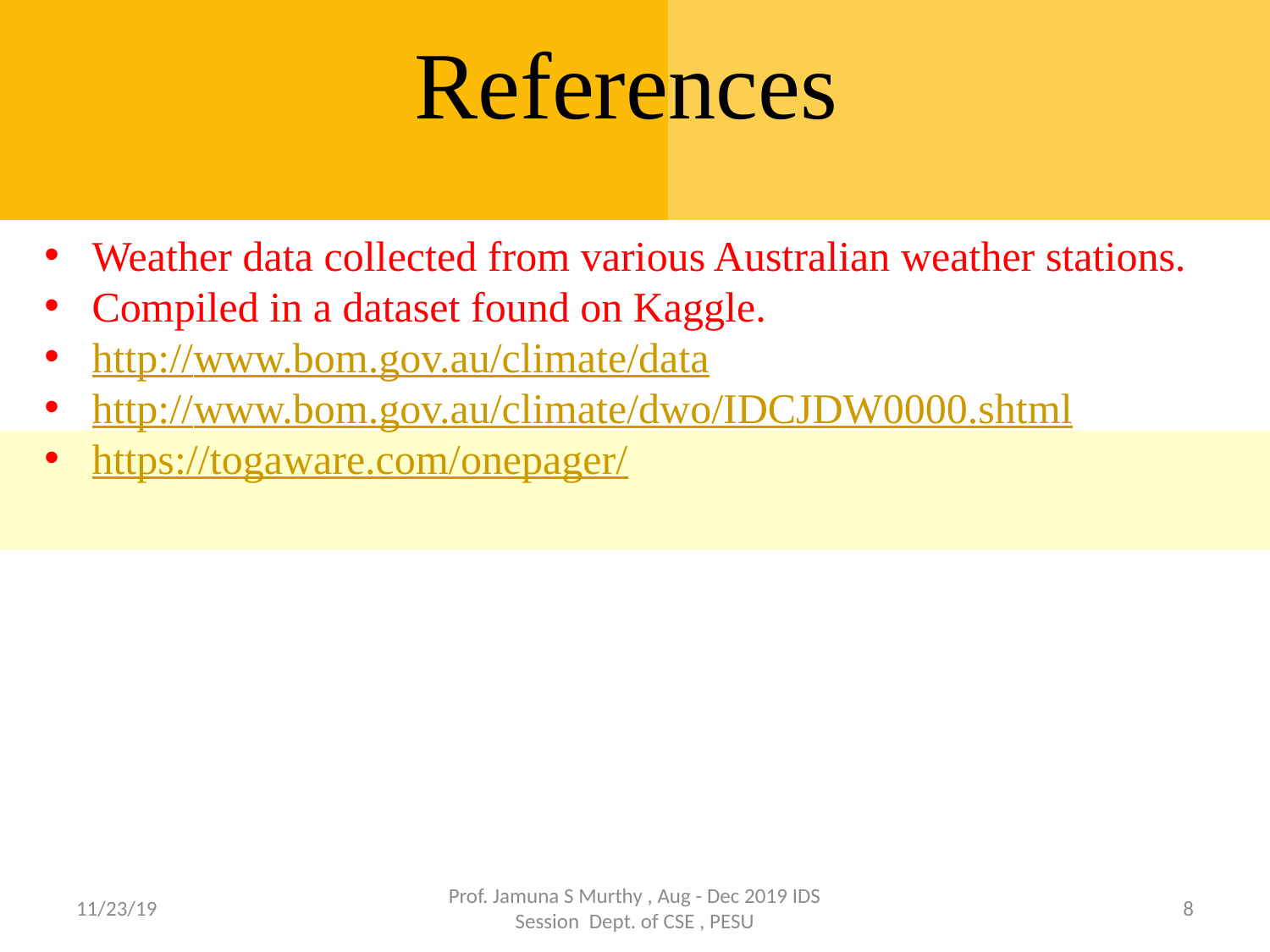

References
Weather data collected from various Australian weather stations.
Compiled in a dataset found on Kaggle.
http://www.bom.gov.au/climate/data
http://www.bom.gov.au/climate/dwo/IDCJDW0000.shtml
https://togaware.com/onepager/

11/23/19
Prof. Jamuna S Murthy , Aug - Dec 2019 IDS Session  Dept. of CSE , PESU
8